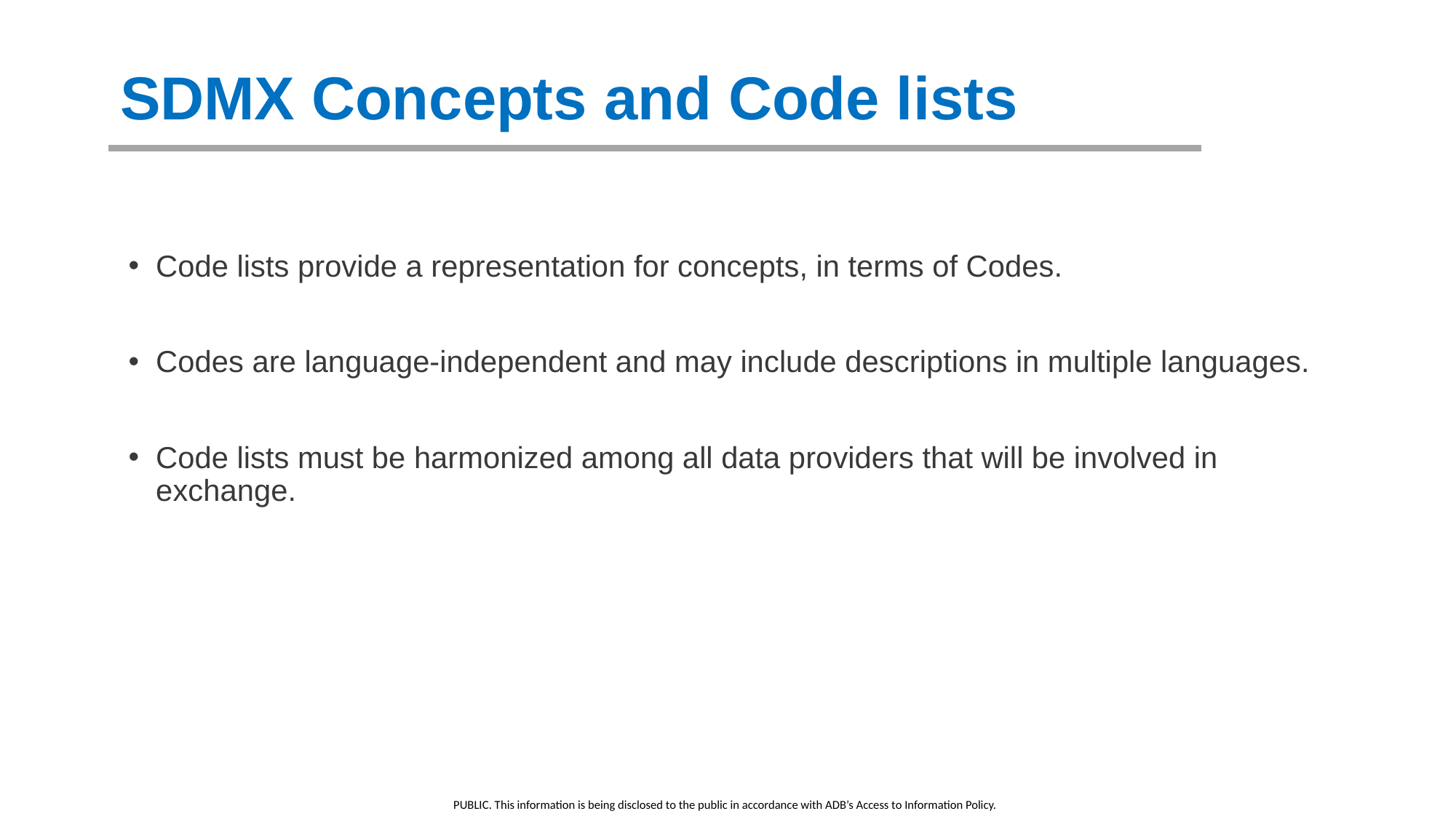

SDMX Concepts and Code lists
Code lists provide a representation for concepts, in terms of Codes.

Codes are language-independent and may include descriptions in multiple languages.

Code lists must be harmonized among all data providers that will be involved in exchange.